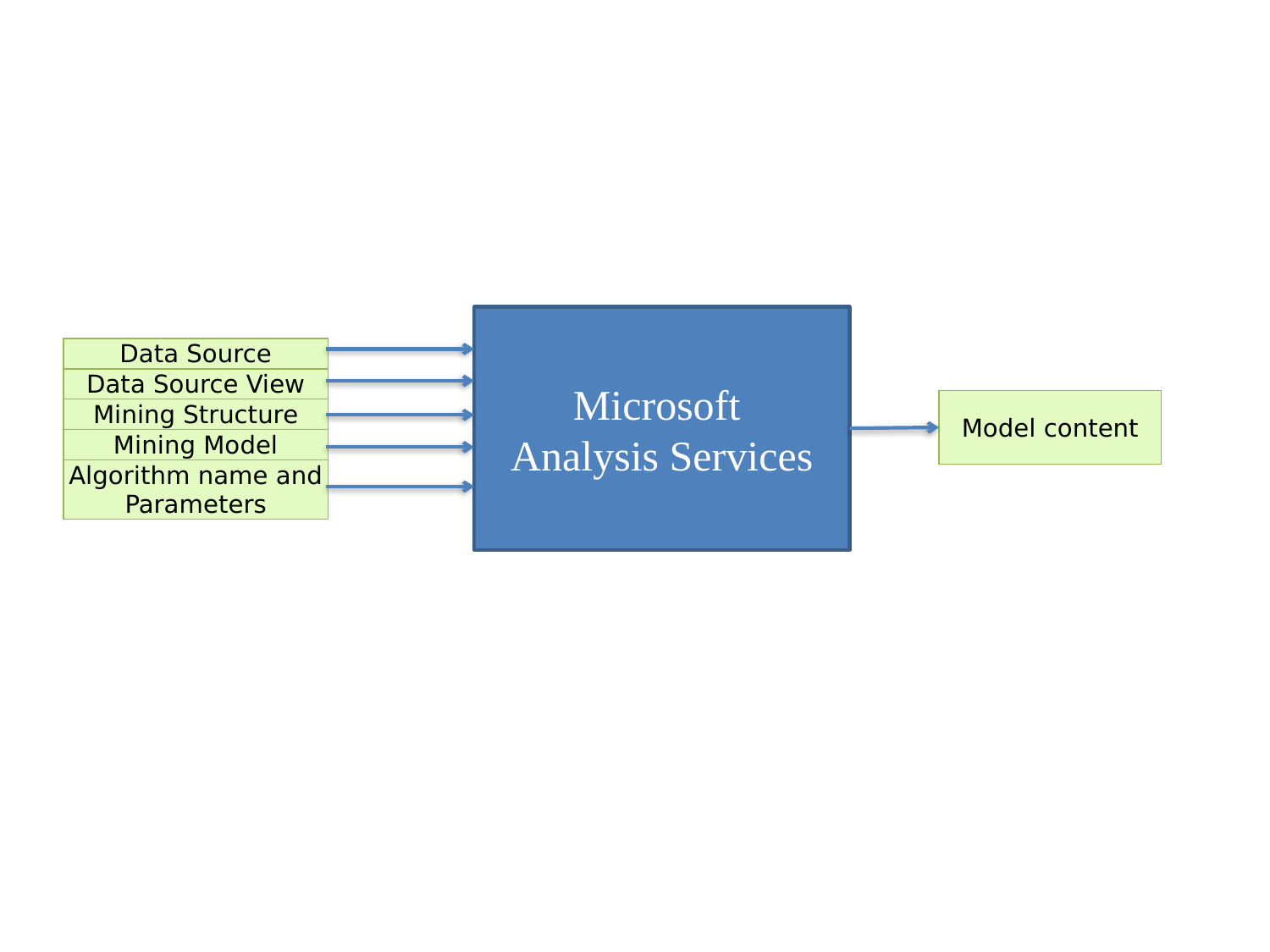

Microsoft
Analysis Services
| Data Source |
| --- |
| Data Source View |
| Mining Structure |
| Mining Model |
| Algorithm name and Parameters |
| Model content |
| --- |